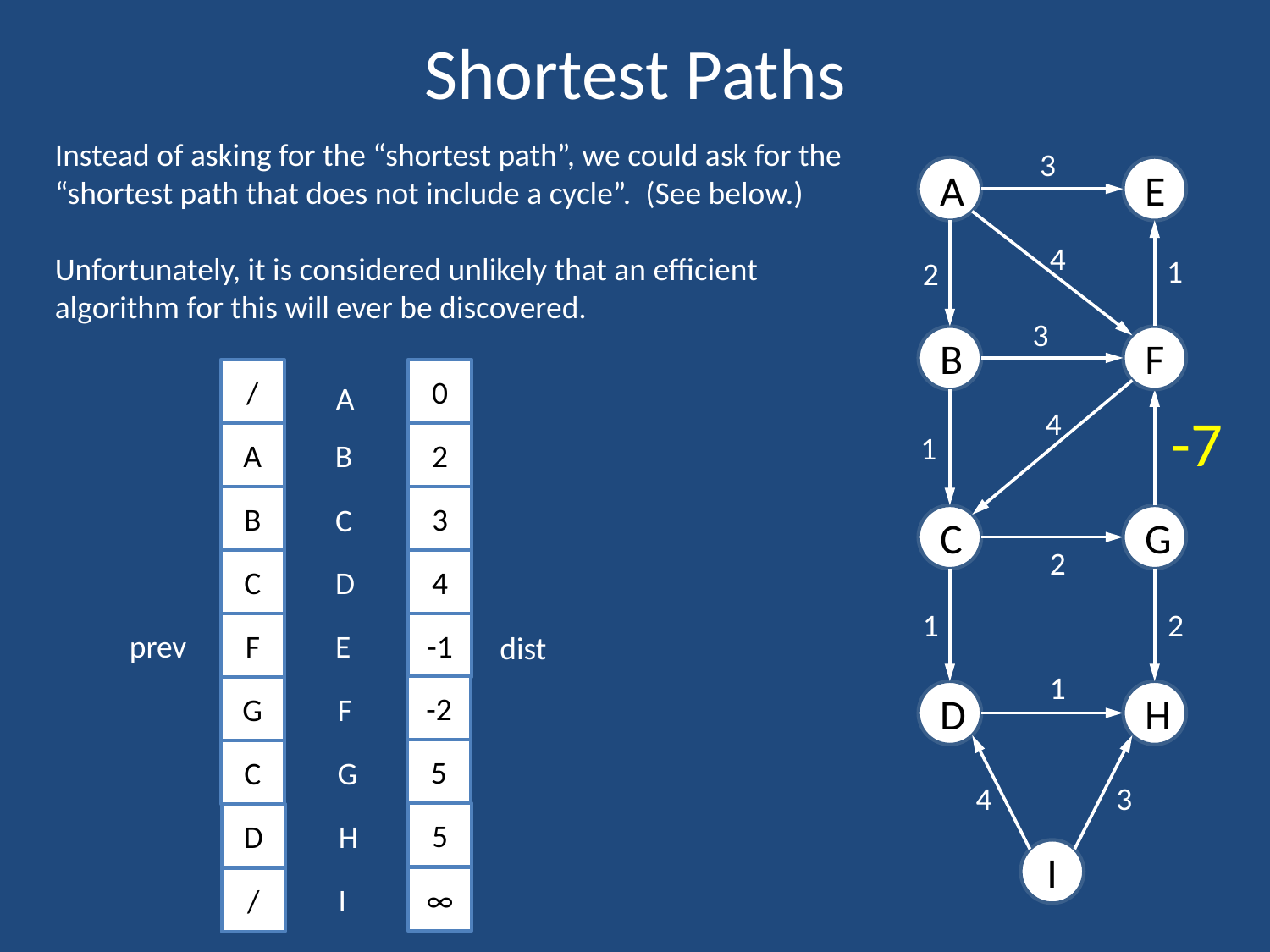

# Shortest Paths
Instead of asking for the “shortest path”, we could ask for the “shortest path that does not include a cycle”.  (See below.)

Unfortunately, it is considered unlikely that an efficient algorithm for this will ever be discovered.
3
A
E
4
1
2
3
B
F
/
0
A
-7
4
1
A
2
B
B
3
C
C
G
2
C
4
D
1
2
F
-1
prev
E
dist
1
-2
G
D
H
F
5
C
G
4
3
5
D
H
I
∞
/
I